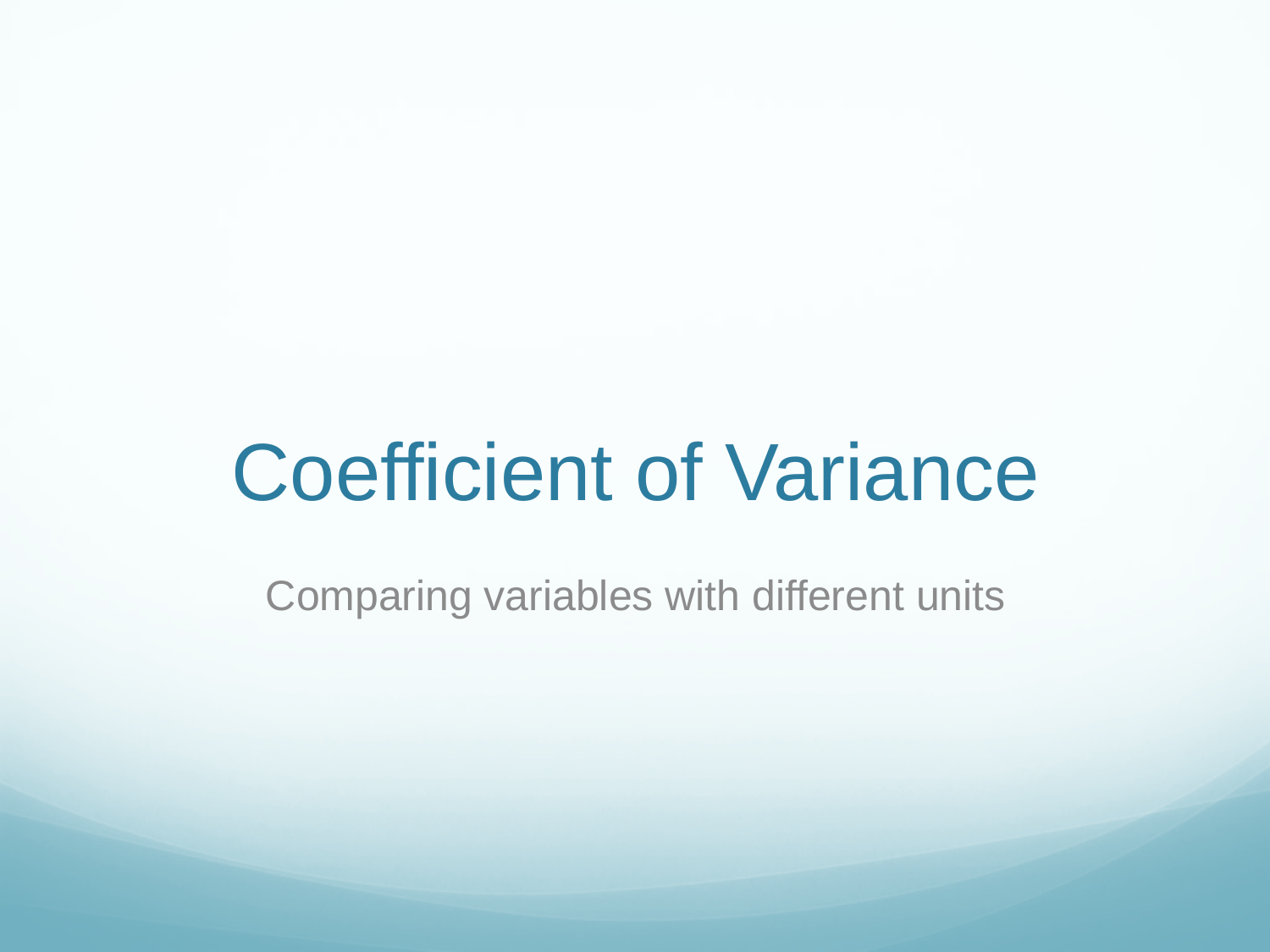

# Coefficient of Variance

Comparing variables with different units